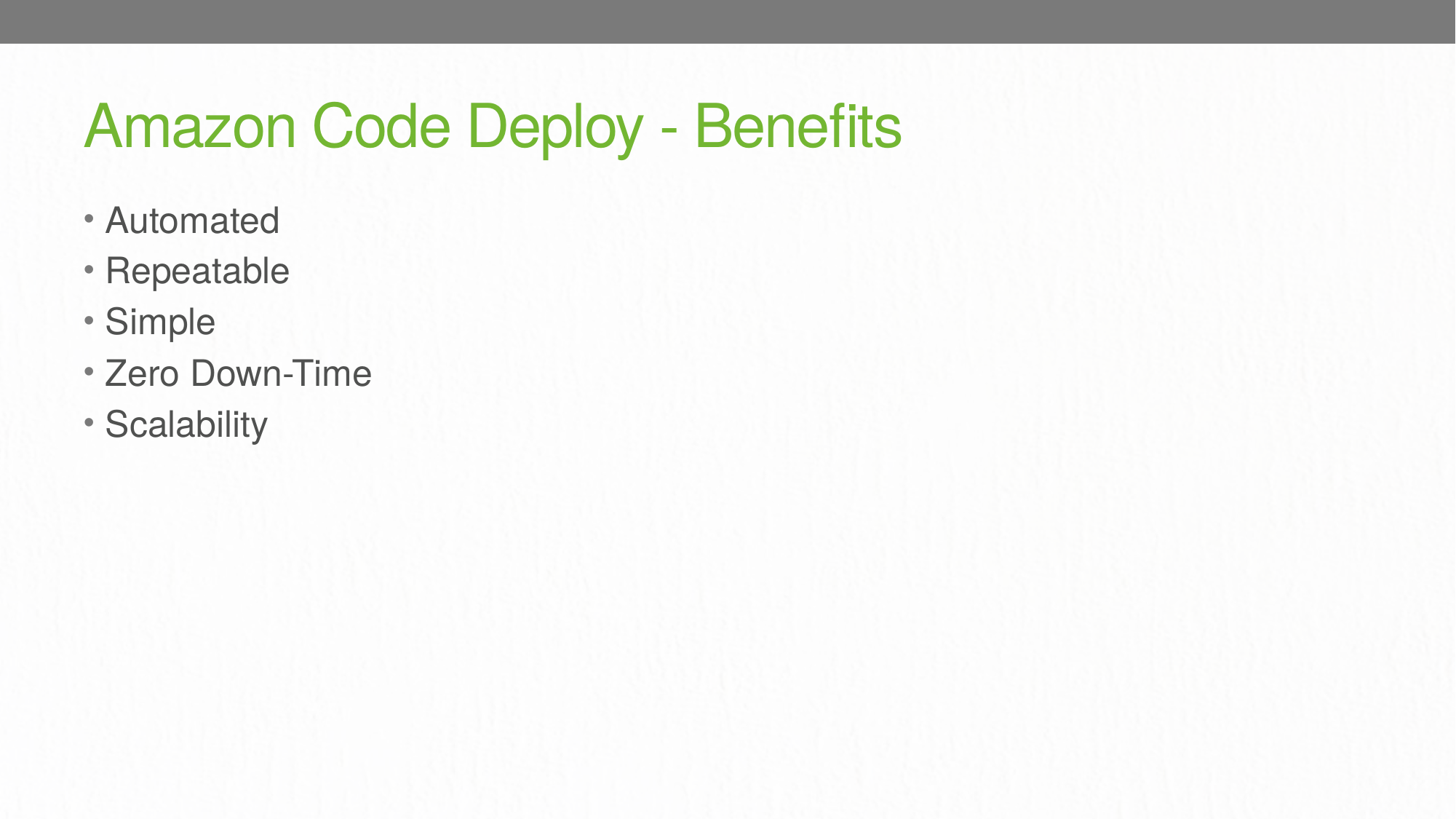

# Amazon Code Deploy - Benefits
Automated
Repeatable
Simple
Zero Down-Time
Scalability